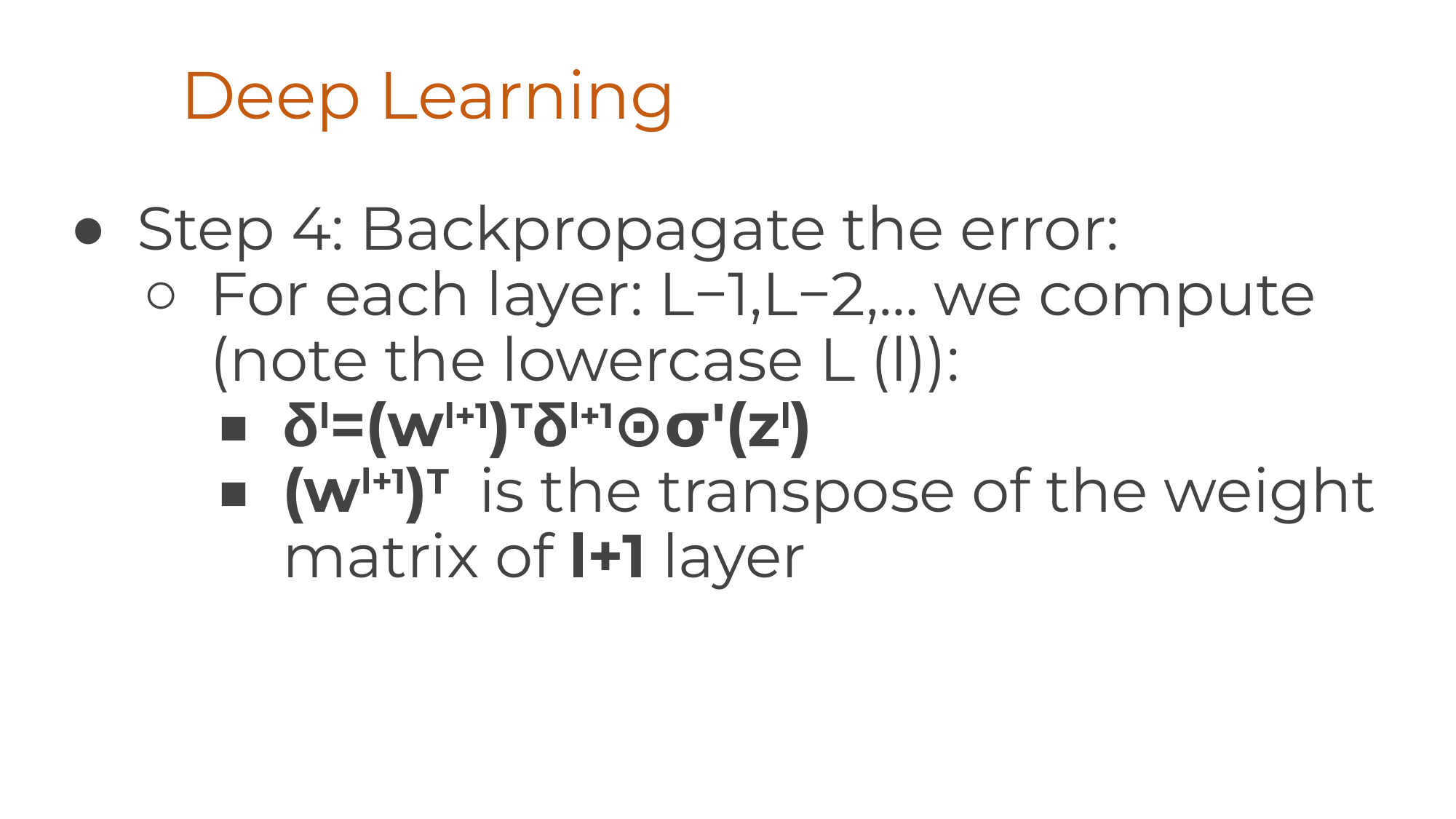

# Deep Learning
Step 4: Backpropagate the error:
For each layer: L−1,L−2,… we compute (note the lowercase L (l)):
δl=(wl+1)Tδl+1⊙σ′(zl)
(wl+1)T   is the transpose of the weight matrix of l+1 layer